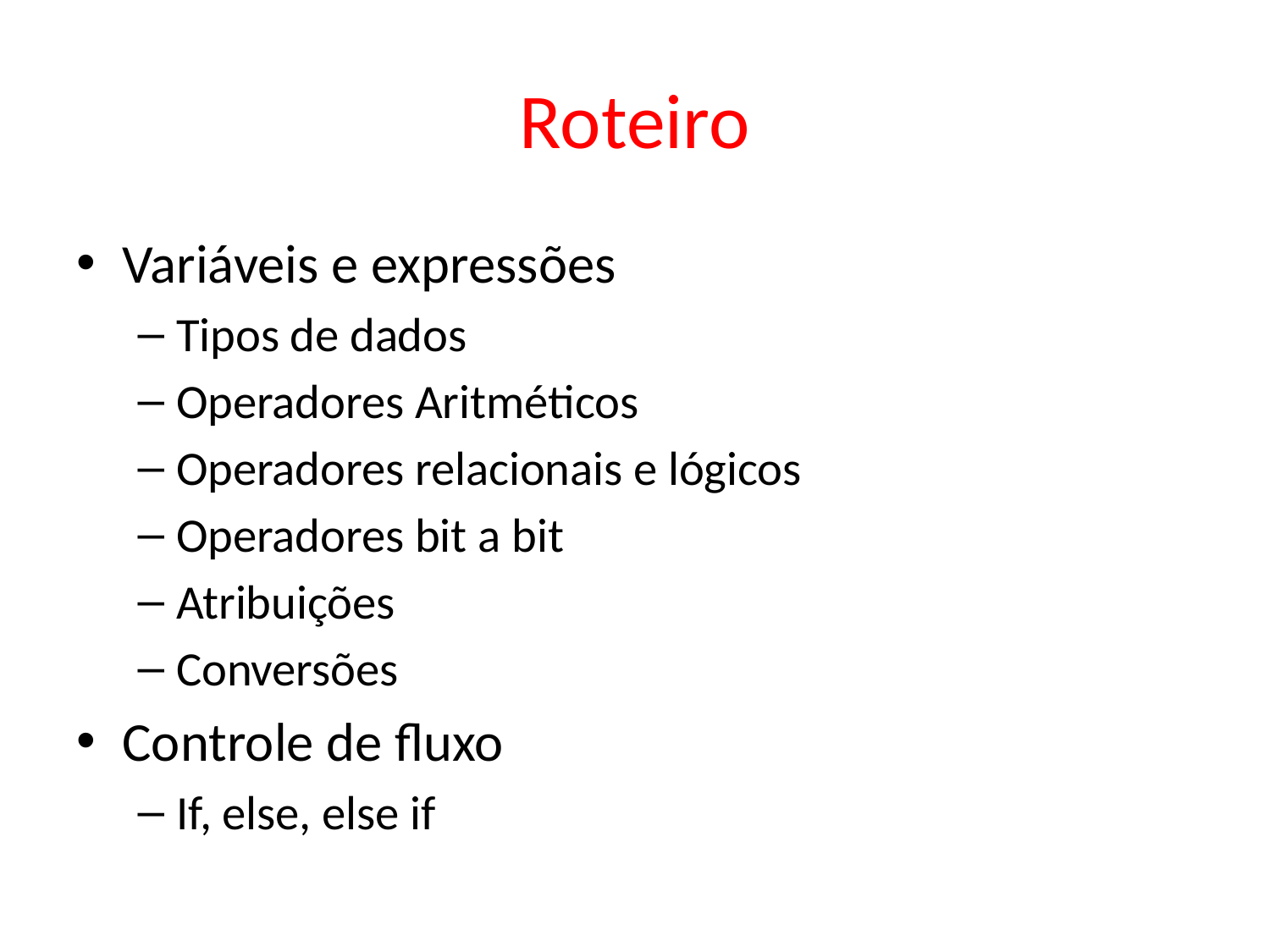

# Roteiro
Variáveis e expressões
Tipos de dados
Operadores Aritméticos
Operadores relacionais e lógicos
Operadores bit a bit
Atribuições
Conversões
Controle de fluxo
If, else, else if